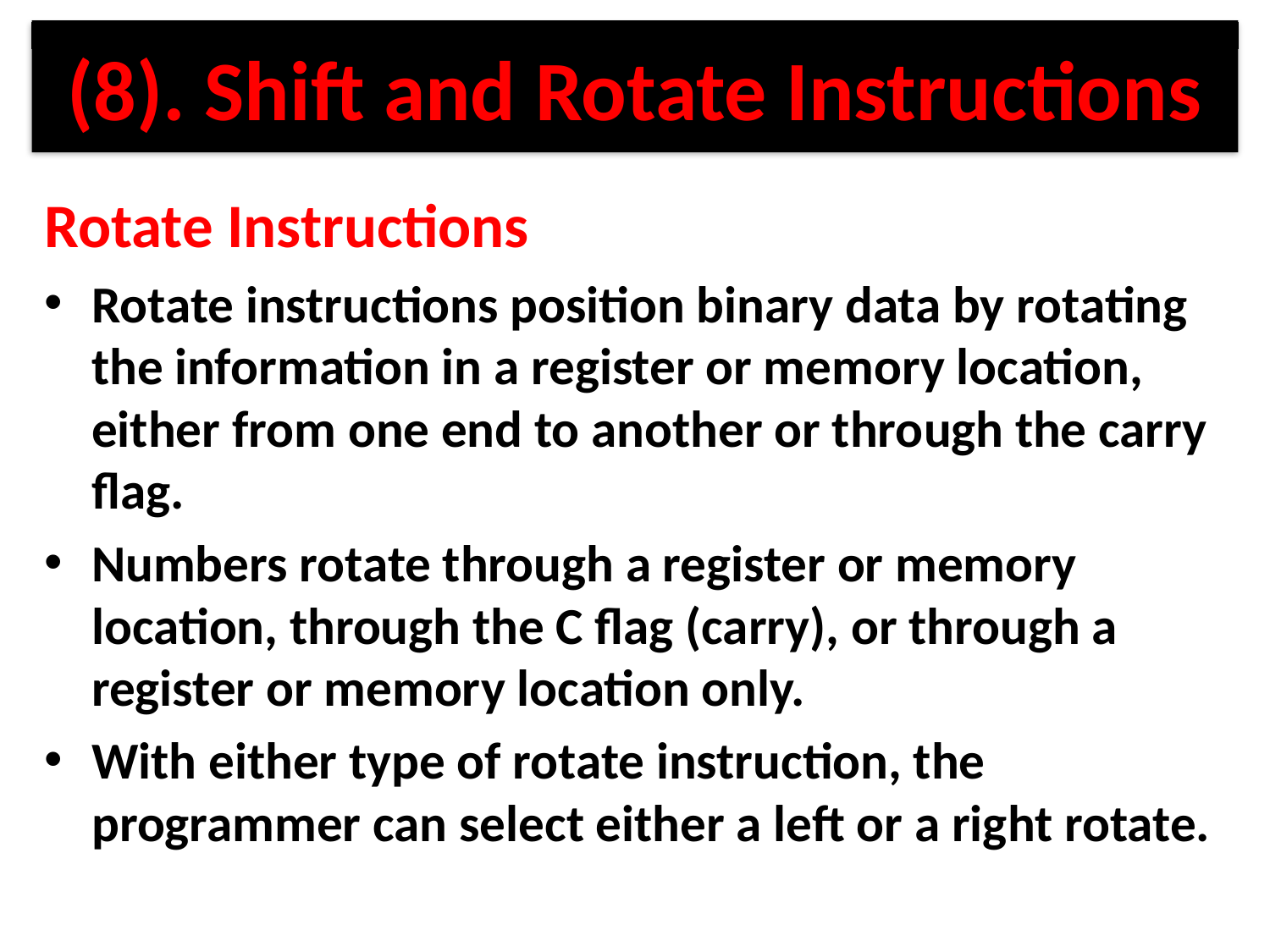

# (8). Shift and Rotate Instructions
Rotate Instructions
Rotate instructions position binary data by rotating the information in a register or memory location, either from one end to another or through the carry flag.
Numbers rotate through a register or memory location, through the C flag (carry), or through a register or memory location only.
With either type of rotate instruction, the programmer can select either a left or a right rotate.